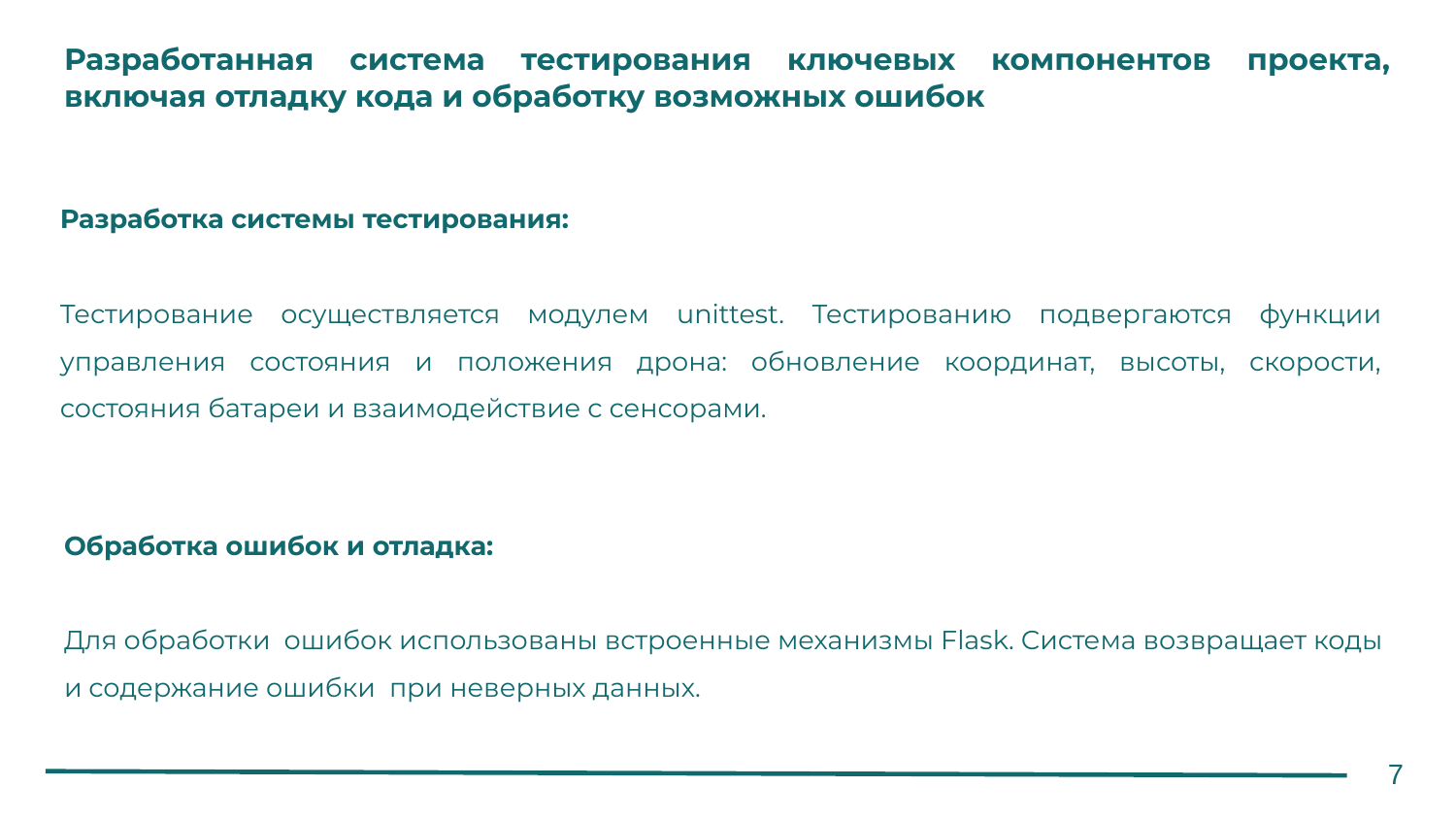

# Разработанная система тестирования ключевых компонентов проекта, включая отладку кода и обработку возможных ошибок
Разработка системы тестирования:

Тестирование осуществляется модулем unittest. Тестированию подвергаются функции управления состояния и положения дрона: обновление координат, высоты, скорости, состояния батареи и взаимодействие с сенсорами.
Обработка ошибок и отладка:

Для обработки  ошибок использованы встроенные механизмы Flask. Система возвращает коды и содержание ошибки  при неверных данных.
7